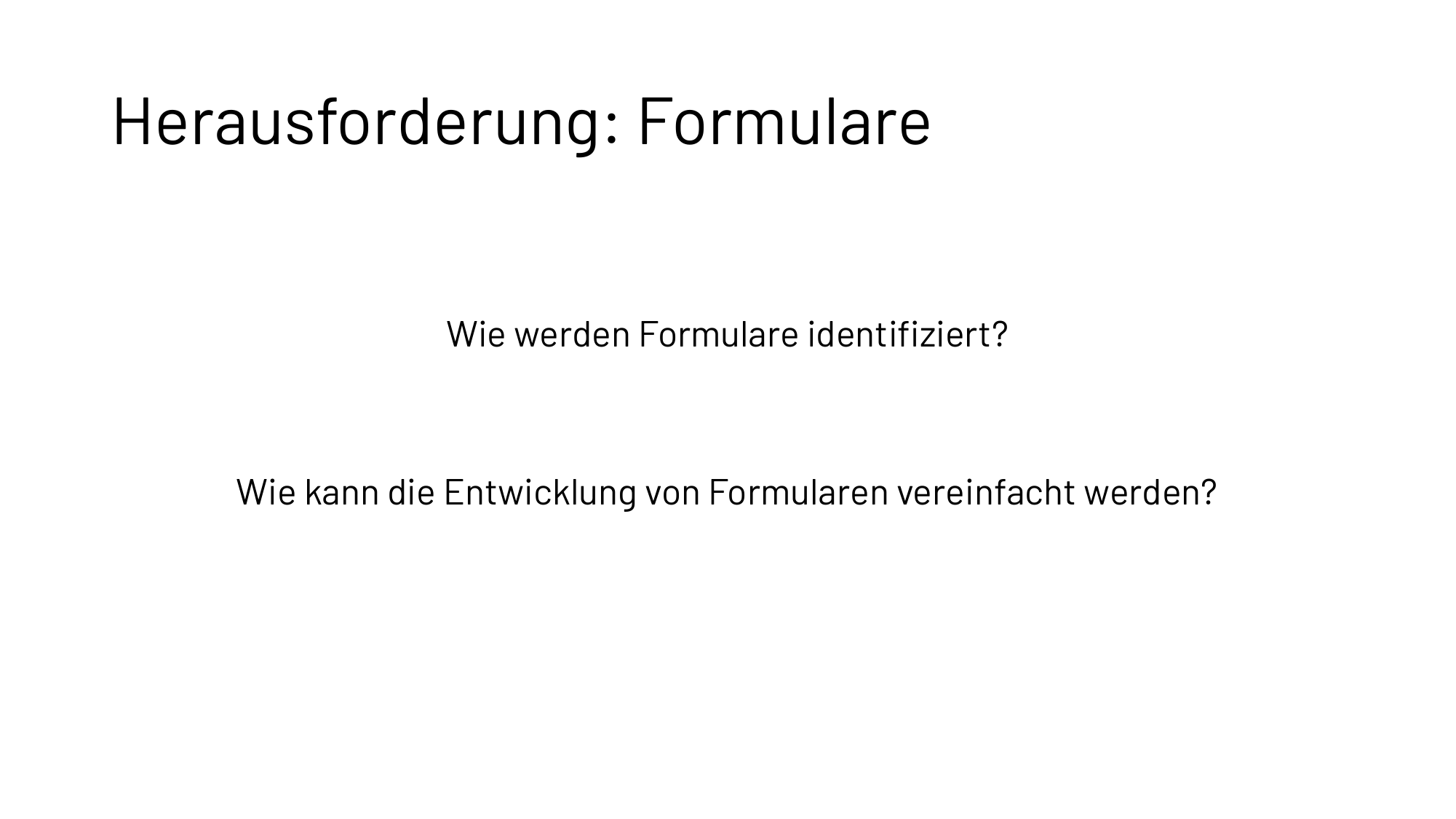

# Herausforderung: Formulare
Wie werden Formulare identifiziert?
Wie kann die Entwicklung von Formularen vereinfacht werden?